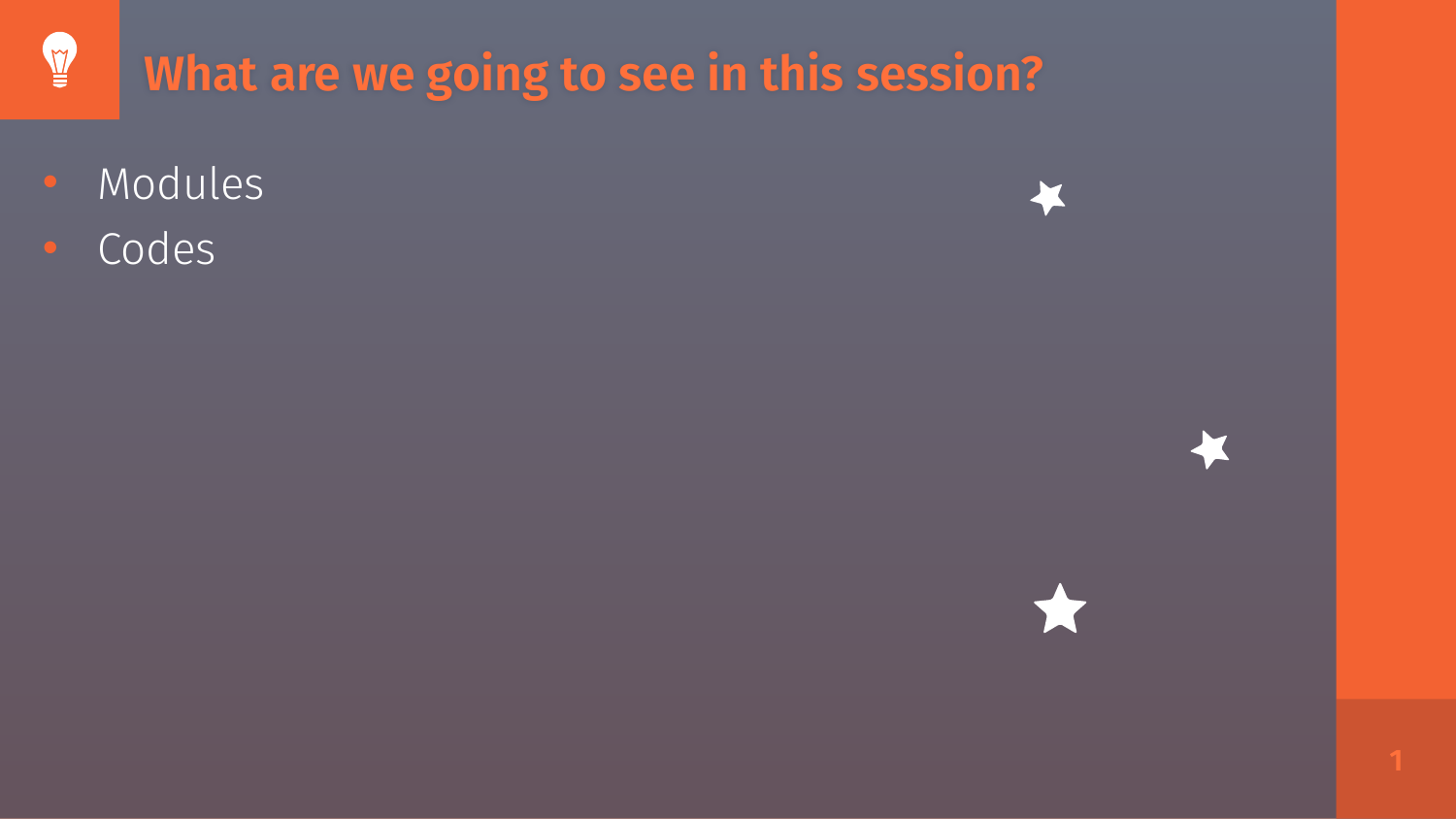

What are we going to see in this session?
Modules
Codes

1